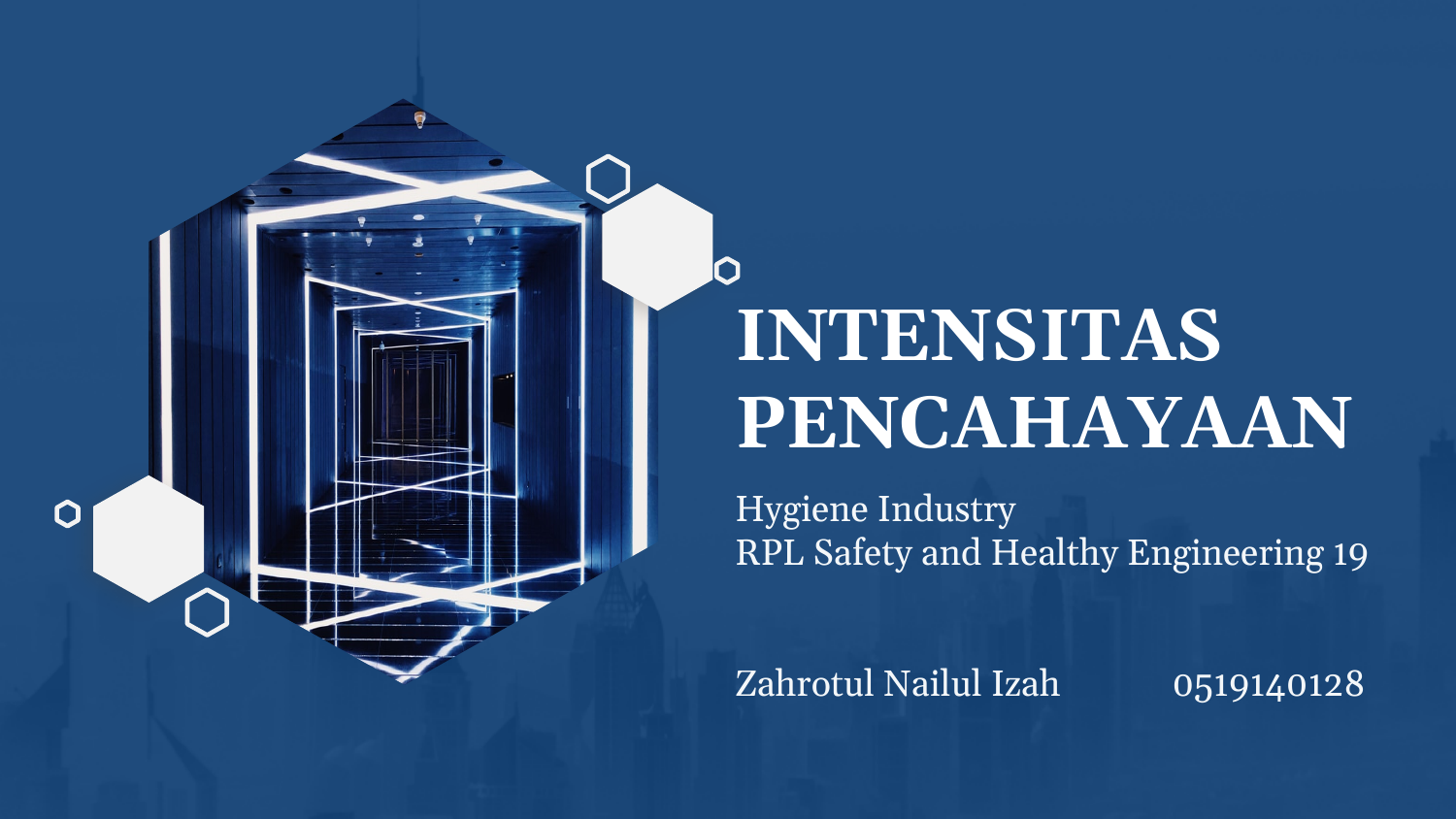

# INTENSITAS PENCAHAYAAN
Hygiene Industry
RPL Safety and Healthy Engineering 19

Zahrotul Nailul Izah	0519140128